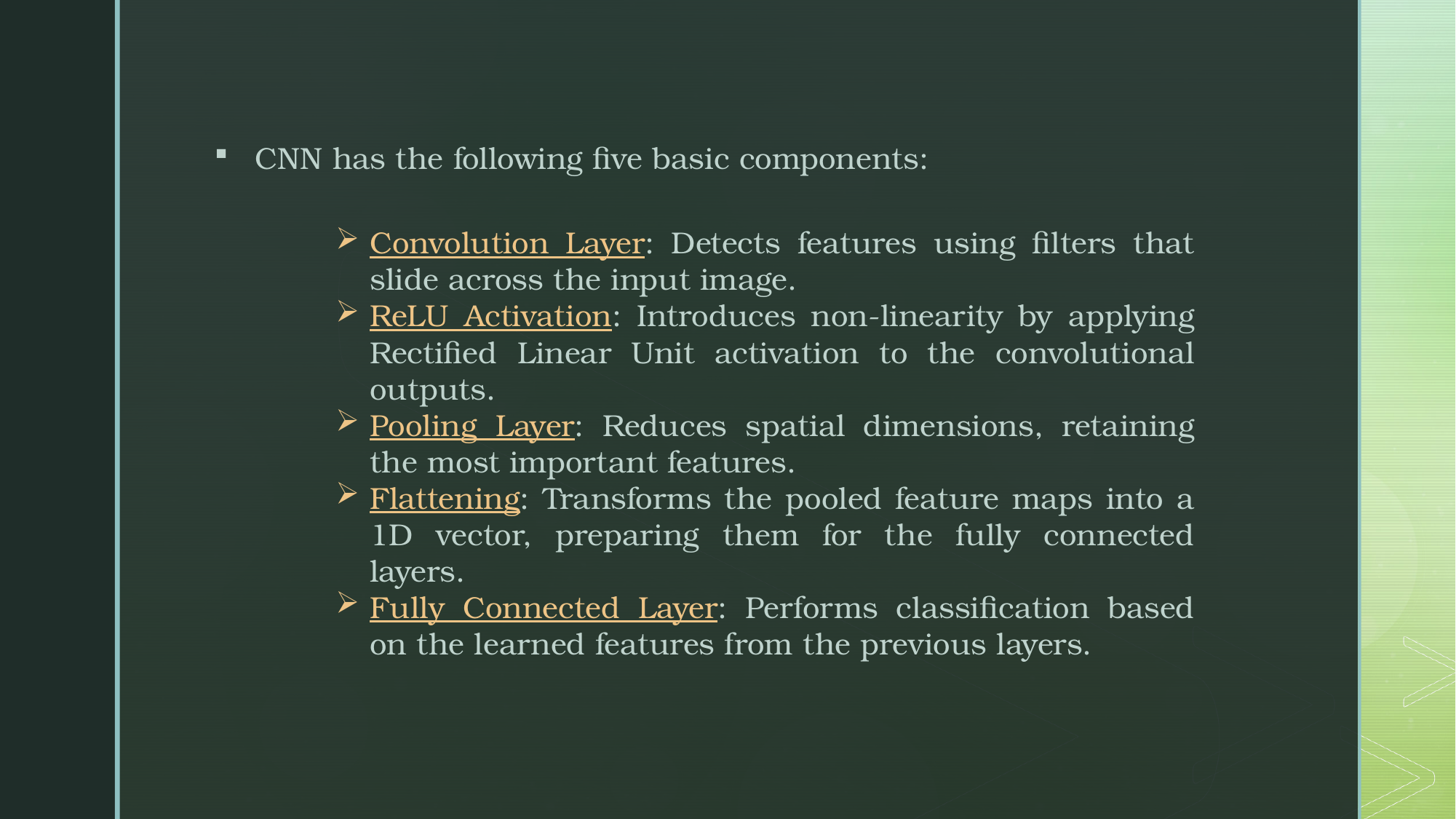

CNN has the following five basic components:

Convolution Layer: Detects features using filters that slide across the input image.
ReLU Activation: Introduces non-linearity by applying Rectified Linear Unit activation to the convolutional outputs.
Pooling Layer: Reduces spatial dimensions, retaining the most important features.
Flattening: Transforms the pooled feature maps into a 1D vector, preparing them for the fully connected layers.
Fully Connected Layer: Performs classification based on the learned features from the previous layers.